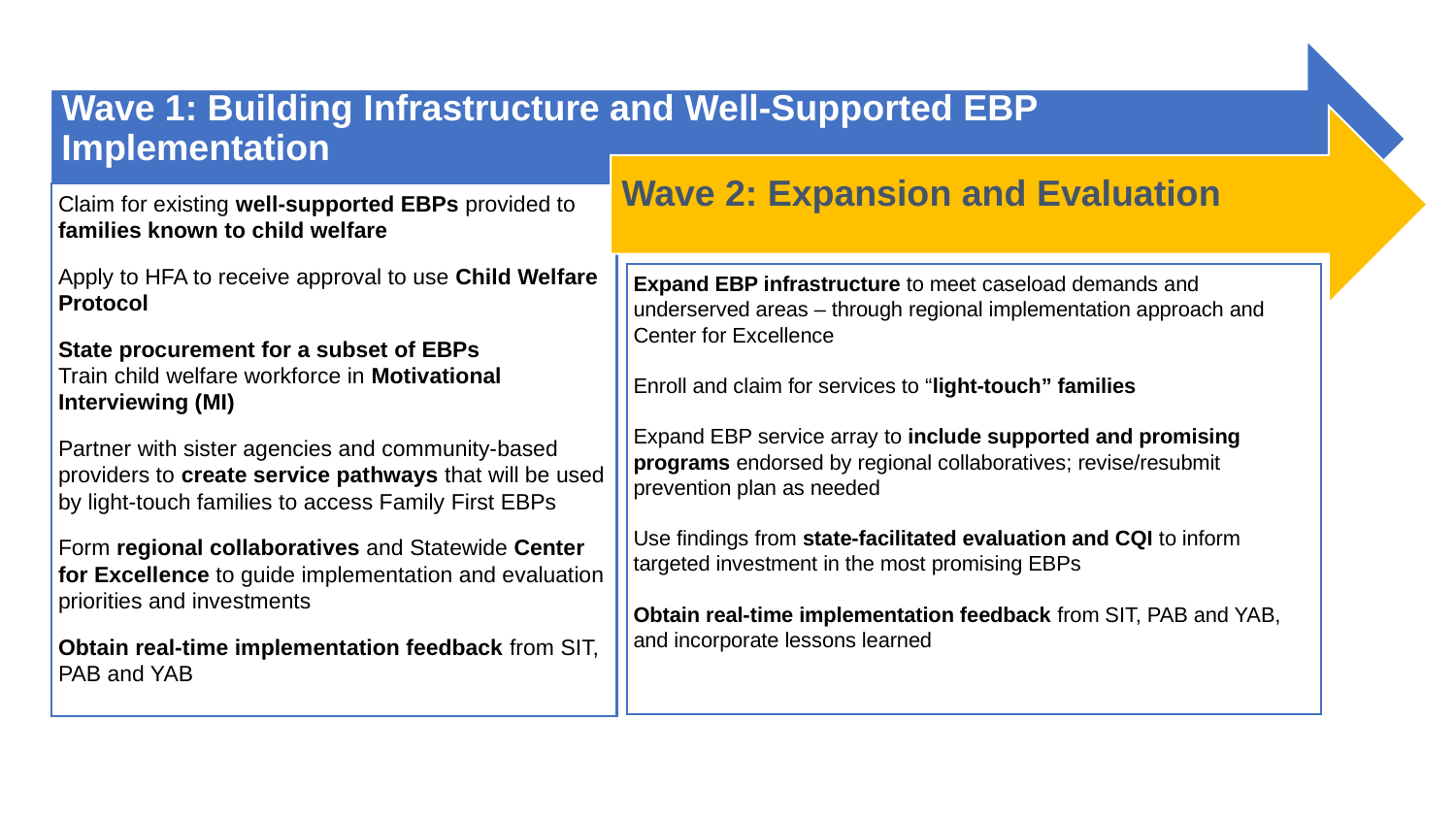

Wave 1: Building Infrastructure and Well-Supported EBP Implementation
Wave 2: Expansion and Evaluation
Expand EBP infrastructure to meet caseload demands and underserved areas – through regional implementation approach and Center for Excellence

Enroll and claim for services to “light-touch” families

Expand EBP service array to include supported and promising programs endorsed by regional collaboratives; revise/resubmit prevention plan as needed

Use findings from state-facilitated evaluation and CQI to inform targeted investment in the most promising EBPs

Obtain real-time implementation feedback from SIT, PAB and YAB, and incorporate lessons learned
Claim for existing well-supported EBPs provided to families known to child welfare

Apply to HFA to receive approval to use Child Welfare Protocol

State procurement for a subset of EBPs
Train child welfare workforce in Motivational Interviewing (MI)

Partner with sister agencies and community-based providers to create service pathways that will be used by light-touch families to access Family First EBPs

Form regional collaboratives and Statewide Center for Excellence to guide implementation and evaluation priorities and investments

Obtain real-time implementation feedback from SIT, PAB and YAB